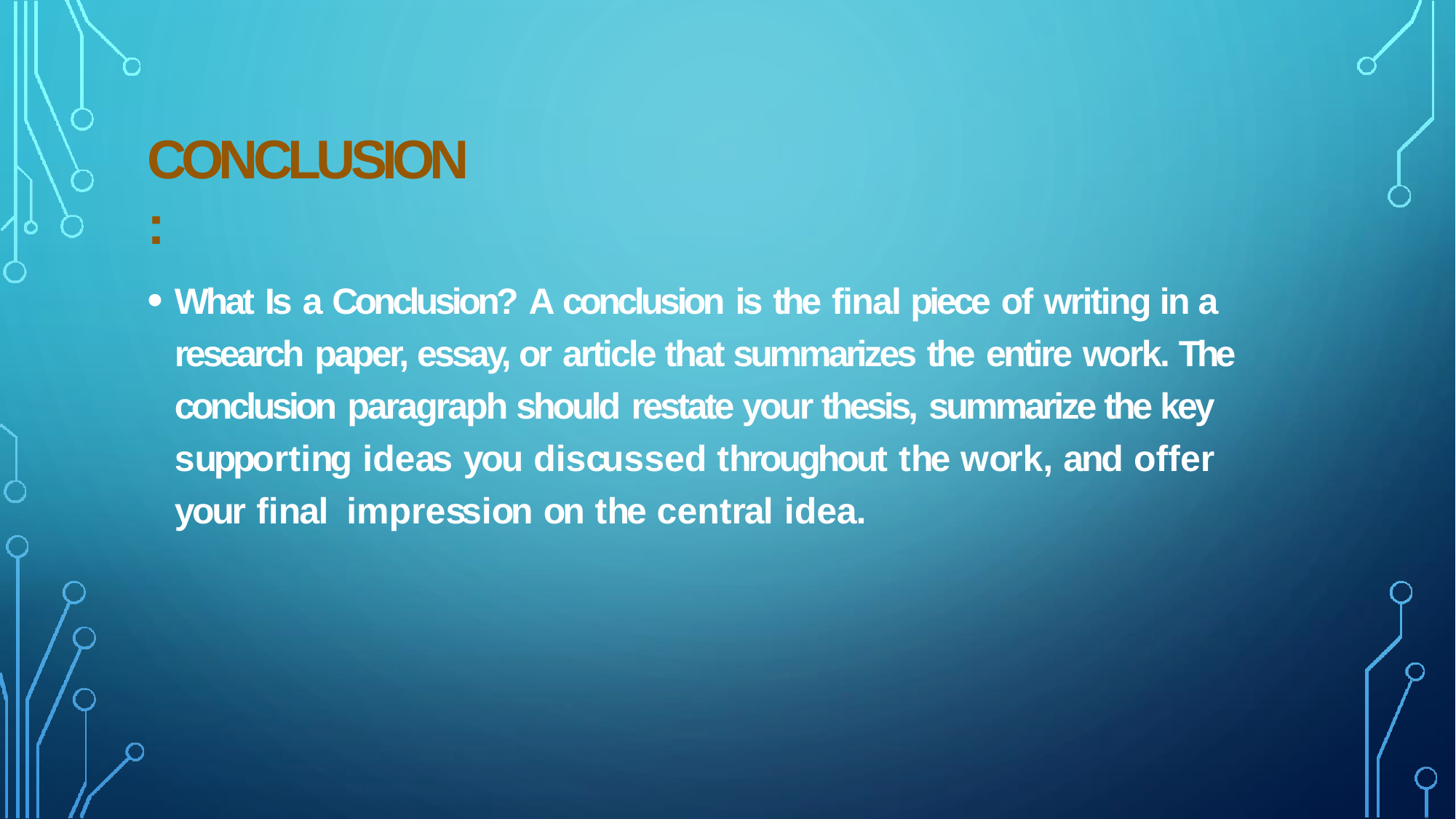

# CONCLUSION:
What Is a Conclusion? A conclusion is the final piece of writing in a  research paper, essay, or article that summarizes the entire work. The  conclusion paragraph should restate your thesis, summarize the key  supporting ideas you discussed throughout the work, and offer your final  impression on the central idea.